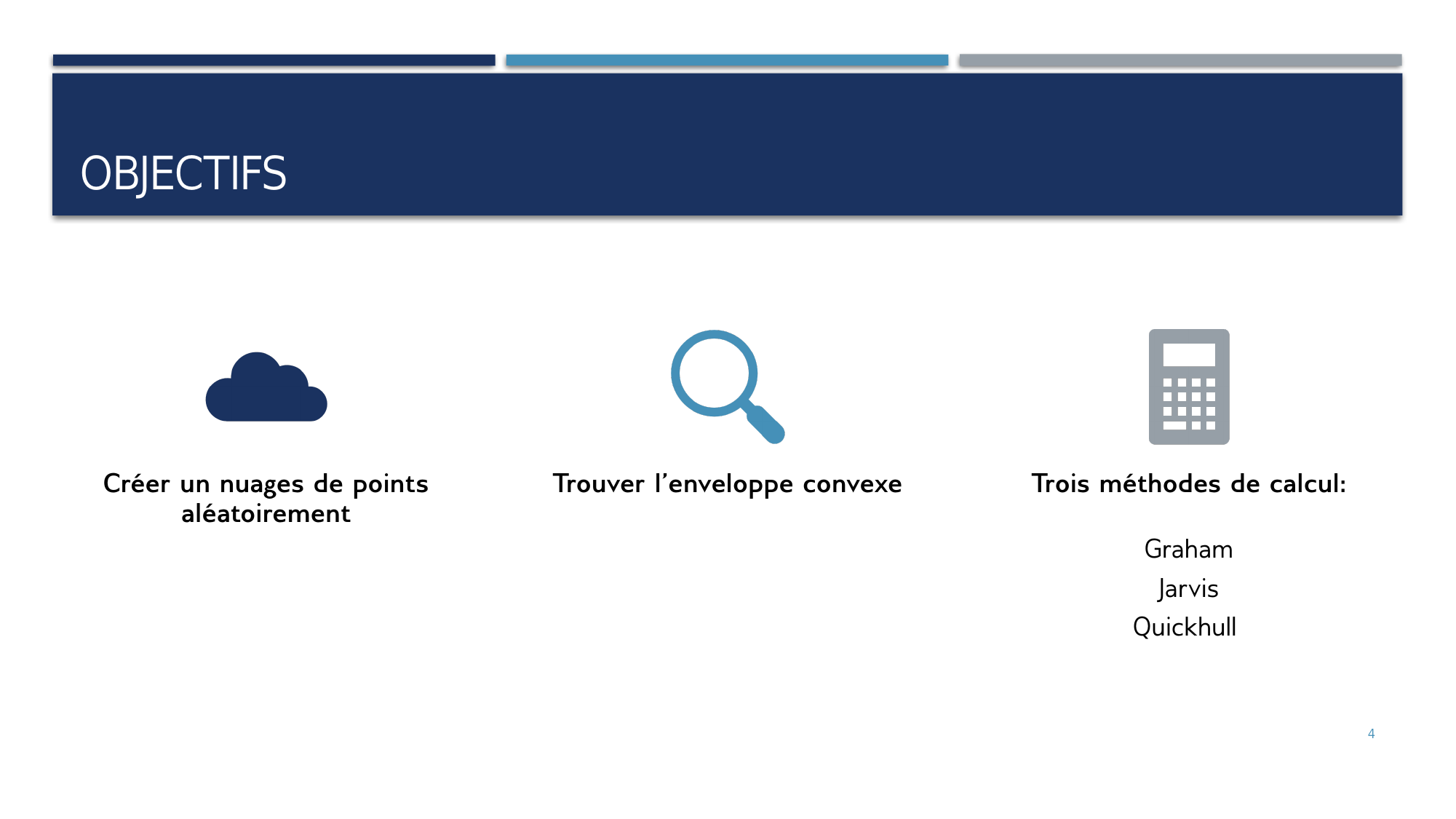

# Objectifs
Créer un nuages de points aléatoirement
Trouver l’enveloppe convexe
Trois méthodes de calcul:
Graham
Jarvis
Quickhull
4